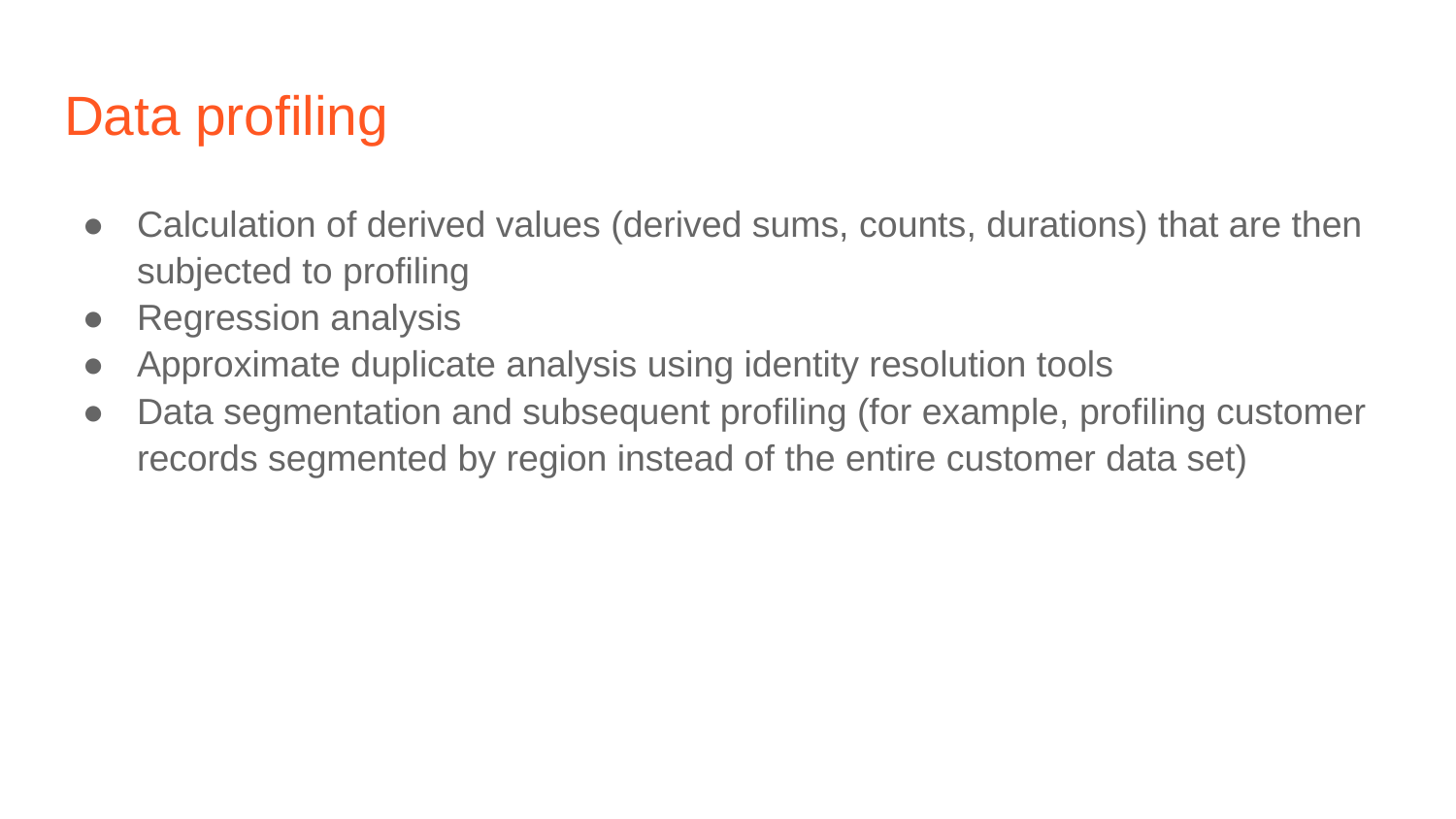

# Data profiling
Calculation of derived values (derived sums, counts, durations) that are then subjected to profiling
Regression analysis
Approximate duplicate analysis using identity resolution tools
Data segmentation and subsequent profiling (for example, profiling customer records segmented by region instead of the entire customer data set)